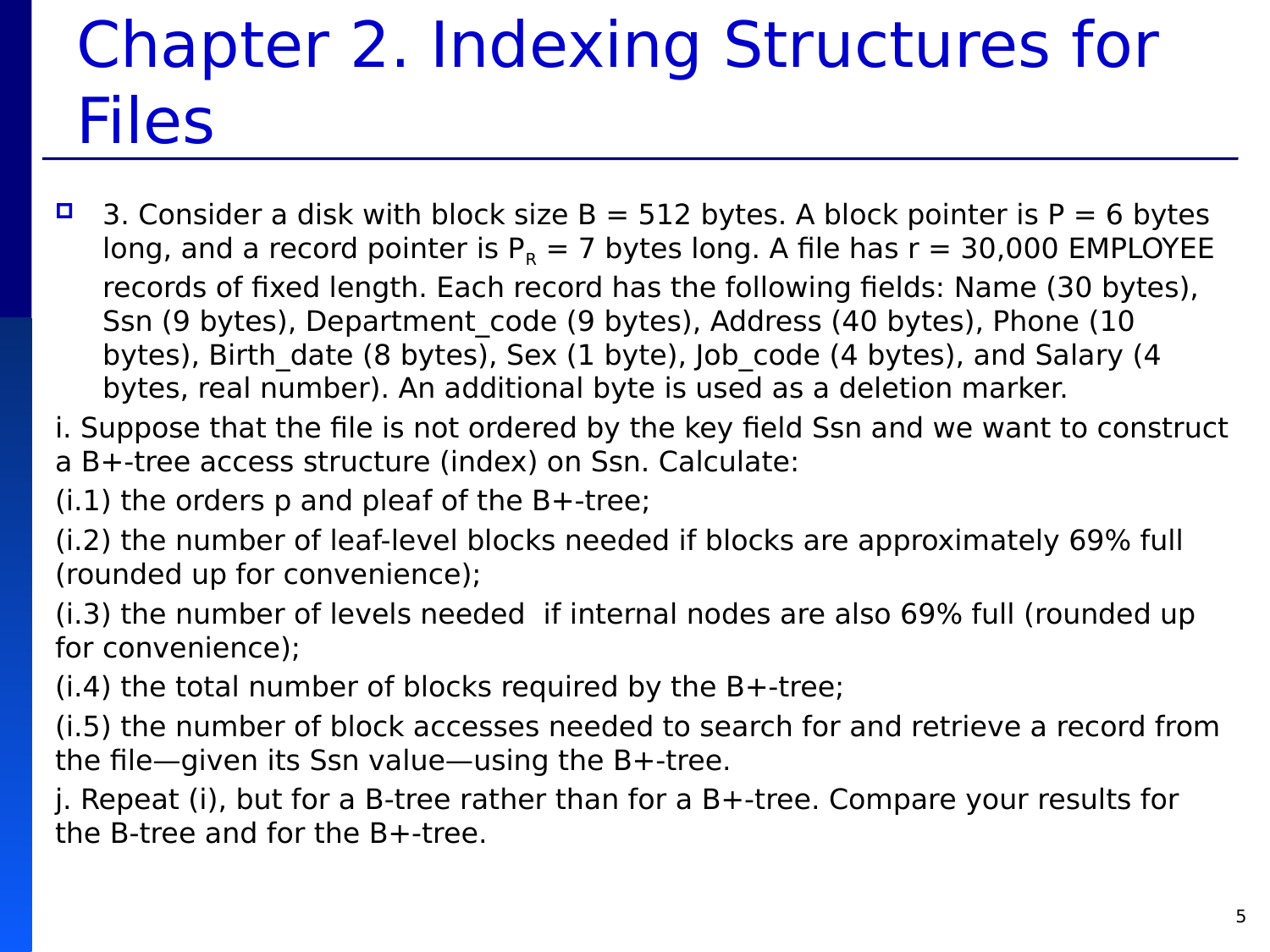

# Chapter 2. Indexing Structures for Files
3. Consider a disk with block size B = 512 bytes. A block pointer is P = 6 bytes long, and a record pointer is PR = 7 bytes long. A file has r = 30,000 EMPLOYEE records of fixed length. Each record has the following fields: Name (30 bytes), Ssn (9 bytes), Department_code (9 bytes), Address (40 bytes), Phone (10 bytes), Birth_date (8 bytes), Sex (1 byte), Job_code (4 bytes), and Salary (4 bytes, real number). An additional byte is used as a deletion marker.
i. Suppose that the file is not ordered by the key field Ssn and we want to construct a B+-tree access structure (index) on Ssn. Calculate:
(i.1) the orders p and pleaf of the B+-tree;
(i.2) the number of leaf-level blocks needed if blocks are approximately 69% full (rounded up for convenience);
(i.3) the number of levels needed  if internal nodes are also 69% full (rounded up for convenience);
(i.4) the total number of blocks required by the B+-tree;
(i.5) the number of block accesses needed to search for and retrieve a record from the file—given its Ssn value—using the B+-tree.
j. Repeat (i), but for a B-tree rather than for a B+-tree. Compare your results for the B-tree and for the B+-tree.
5